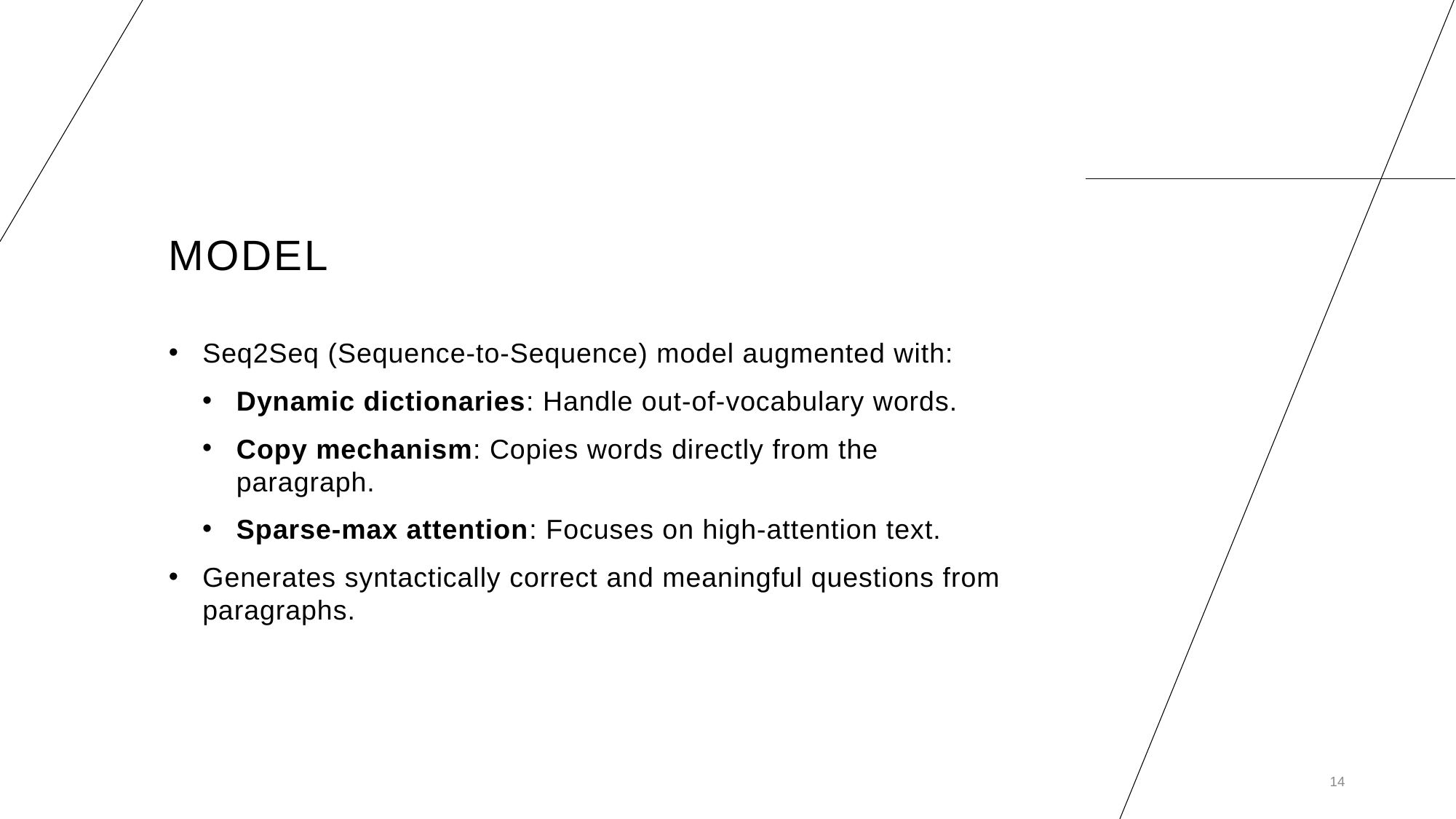

# Model
Seq2Seq (Sequence-to-Sequence) model augmented with:
Dynamic dictionaries: Handle out-of-vocabulary words.
Copy mechanism: Copies words directly from the paragraph.
Sparse-max attention: Focuses on high-attention text.
Generates syntactically correct and meaningful questions from paragraphs.

14